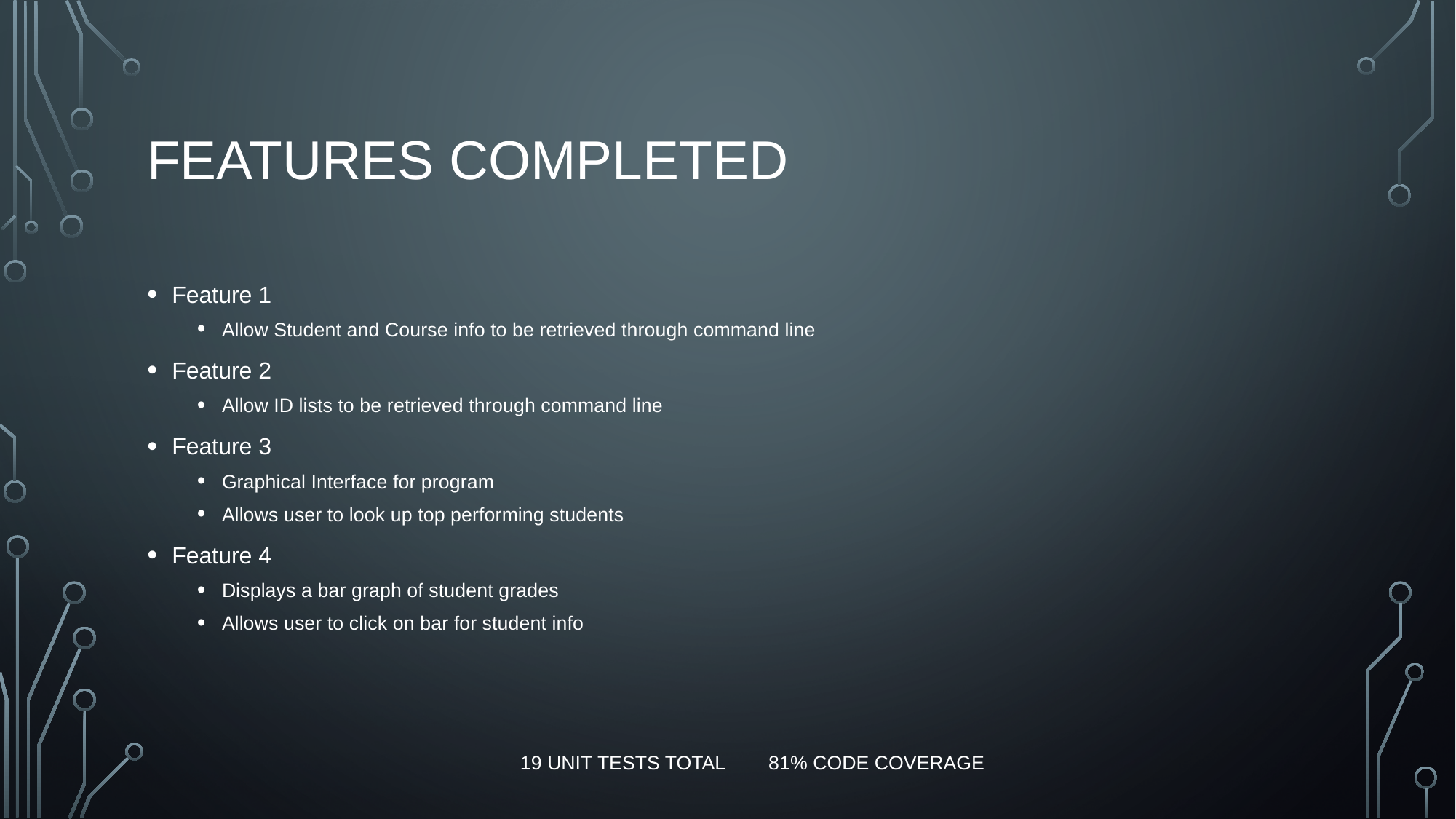

# Features Completed
Feature 1
Allow Student and Course info to be retrieved through command line
Feature 2
Allow ID lists to be retrieved through command line
Feature 3
Graphical Interface for program
Allows user to look up top performing students
Feature 4
Displays a bar graph of student grades
Allows user to click on bar for student info

19 UNIT TESTS TOTAL        81% CODE COVERAGE